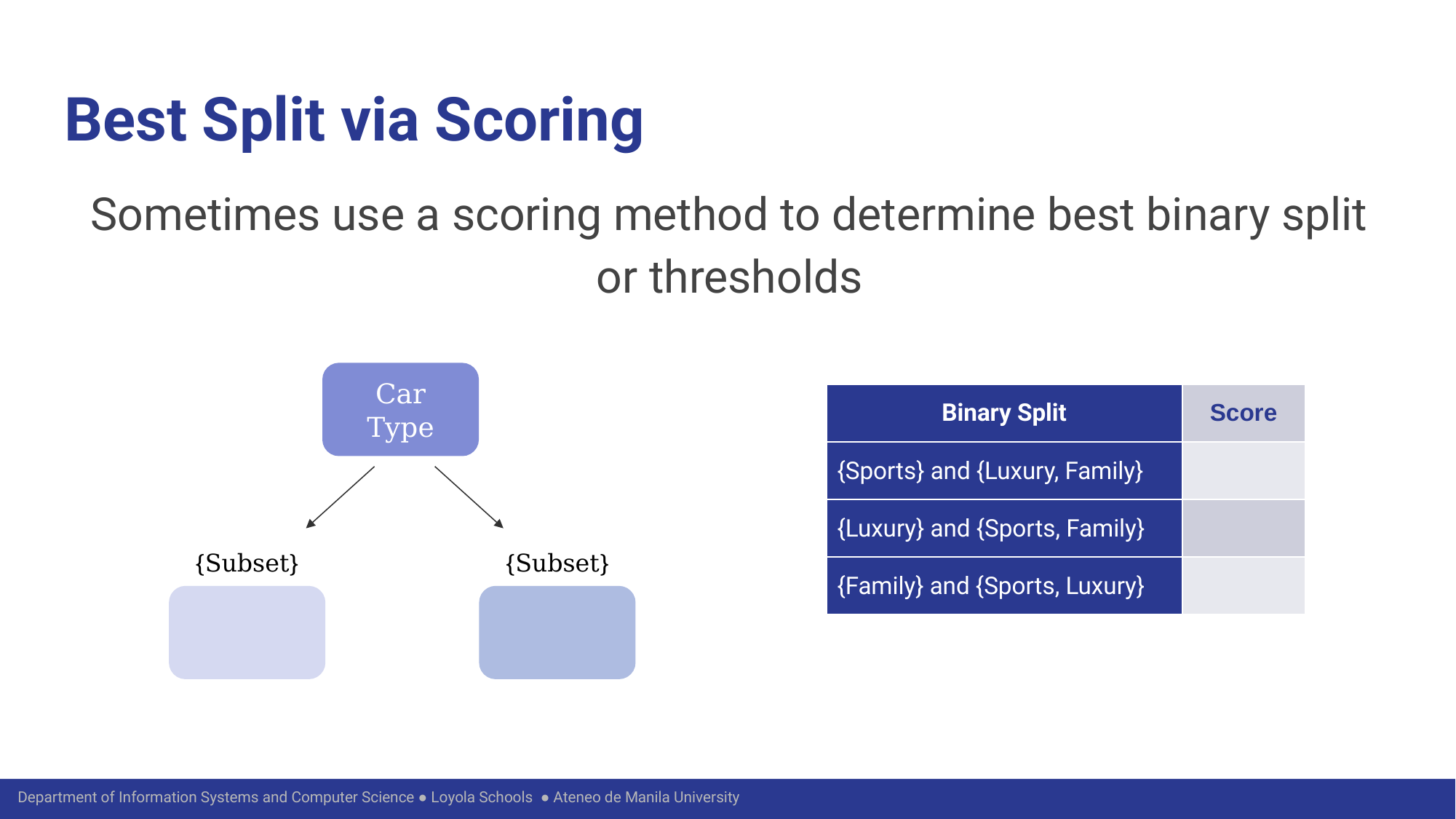

# Best Split via Scoring
Sometimes use a scoring method to determine best binary split or thresholds

Car Type
| Binary Split | Score |
| --- | --- |
| {Sports} and {Luxury, Family} |  |
| {Luxury} and {Sports, Family} |  |
| {Family} and {Sports, Luxury} |  |
{Subset}
{Subset}